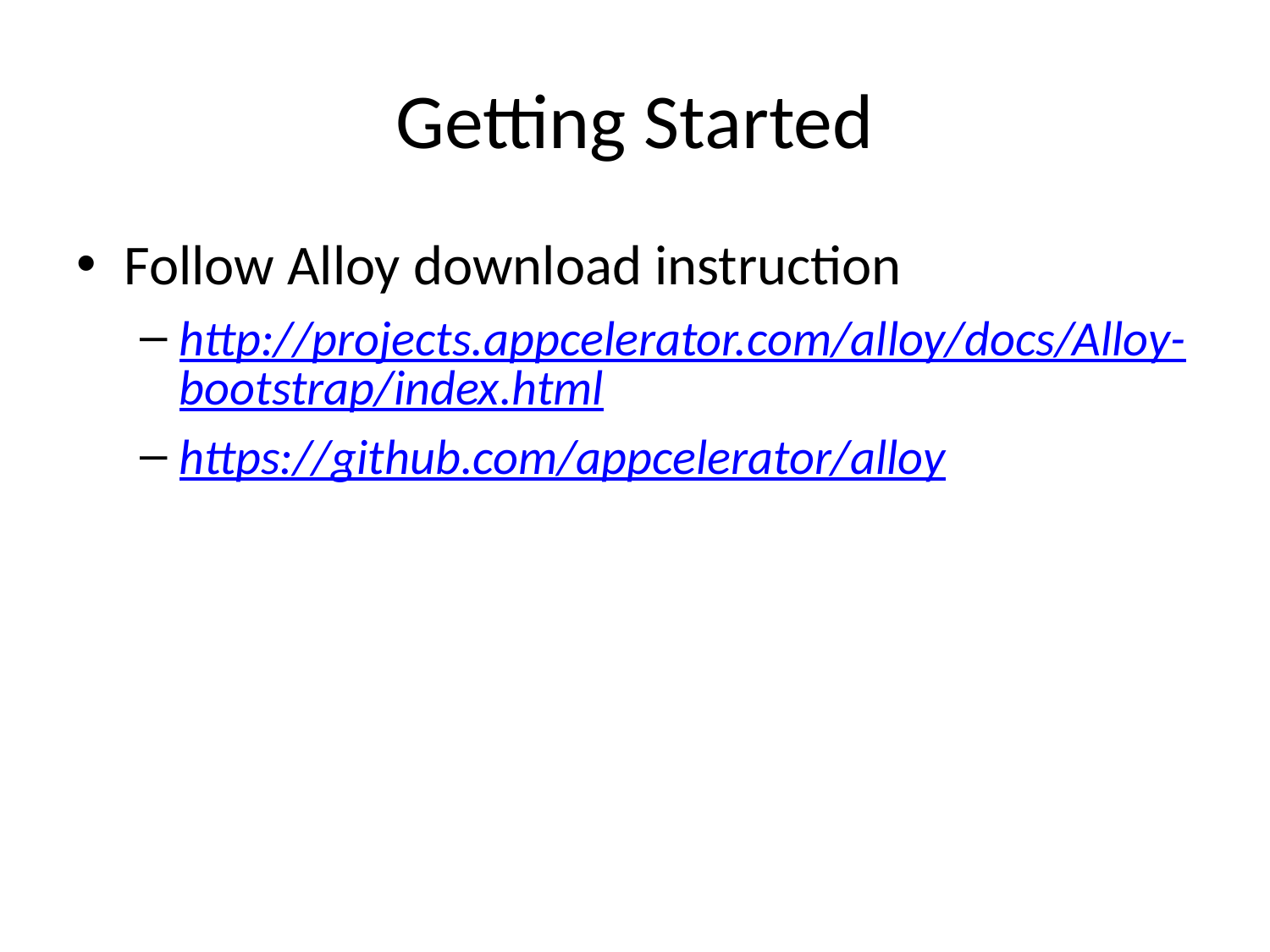

# Getting Started
Follow Alloy download instruction
http://projects.appcelerator.com/alloy/docs/Alloy-bootstrap/index.html
https://github.com/appcelerator/alloy